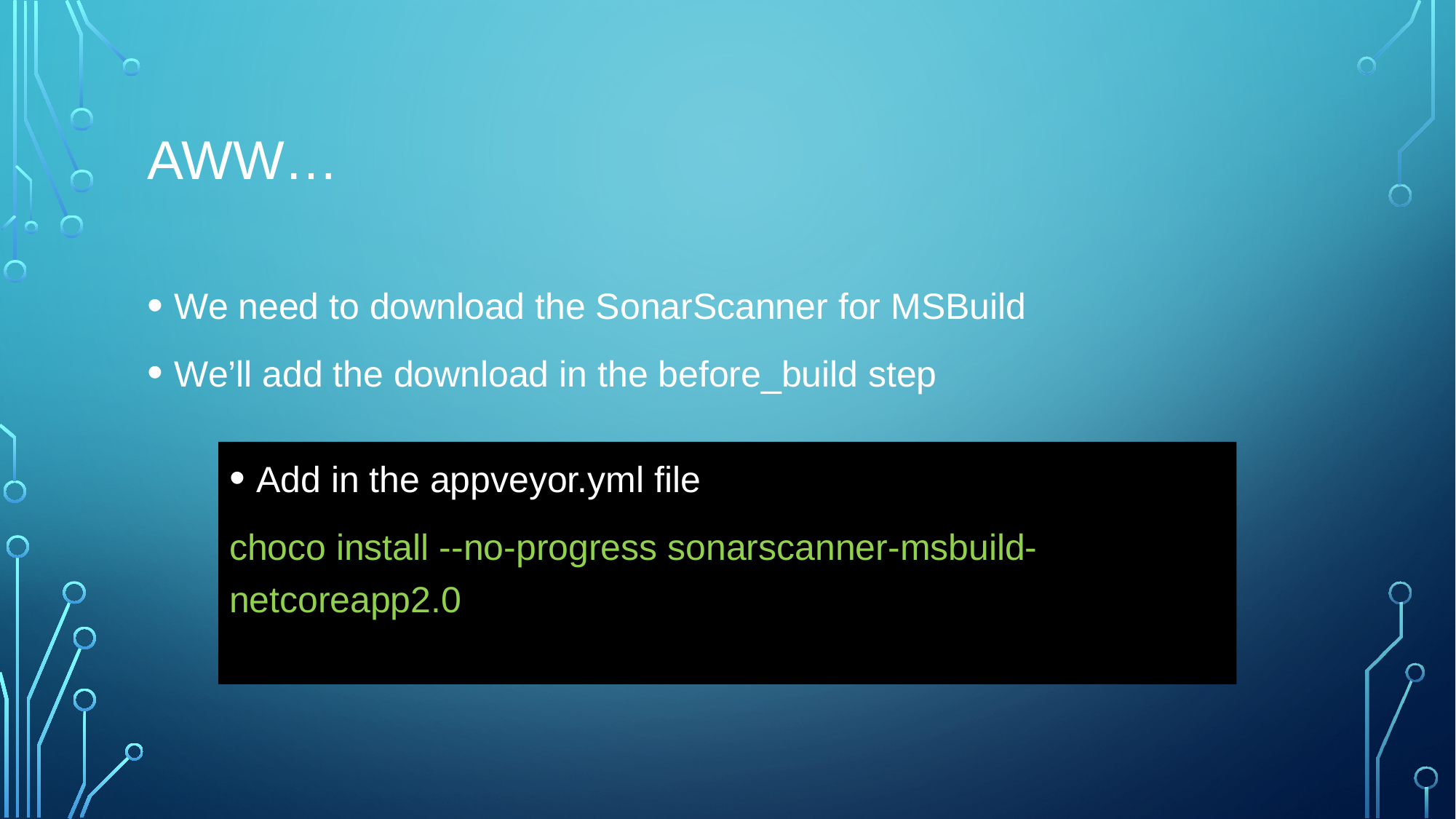

# Aww…
We need to download the SonarScanner for MSBuild
We’ll add the download in the before_build step
Add in the appveyor.yml file
choco install --no-progress sonarscanner-msbuild-netcoreapp2.0